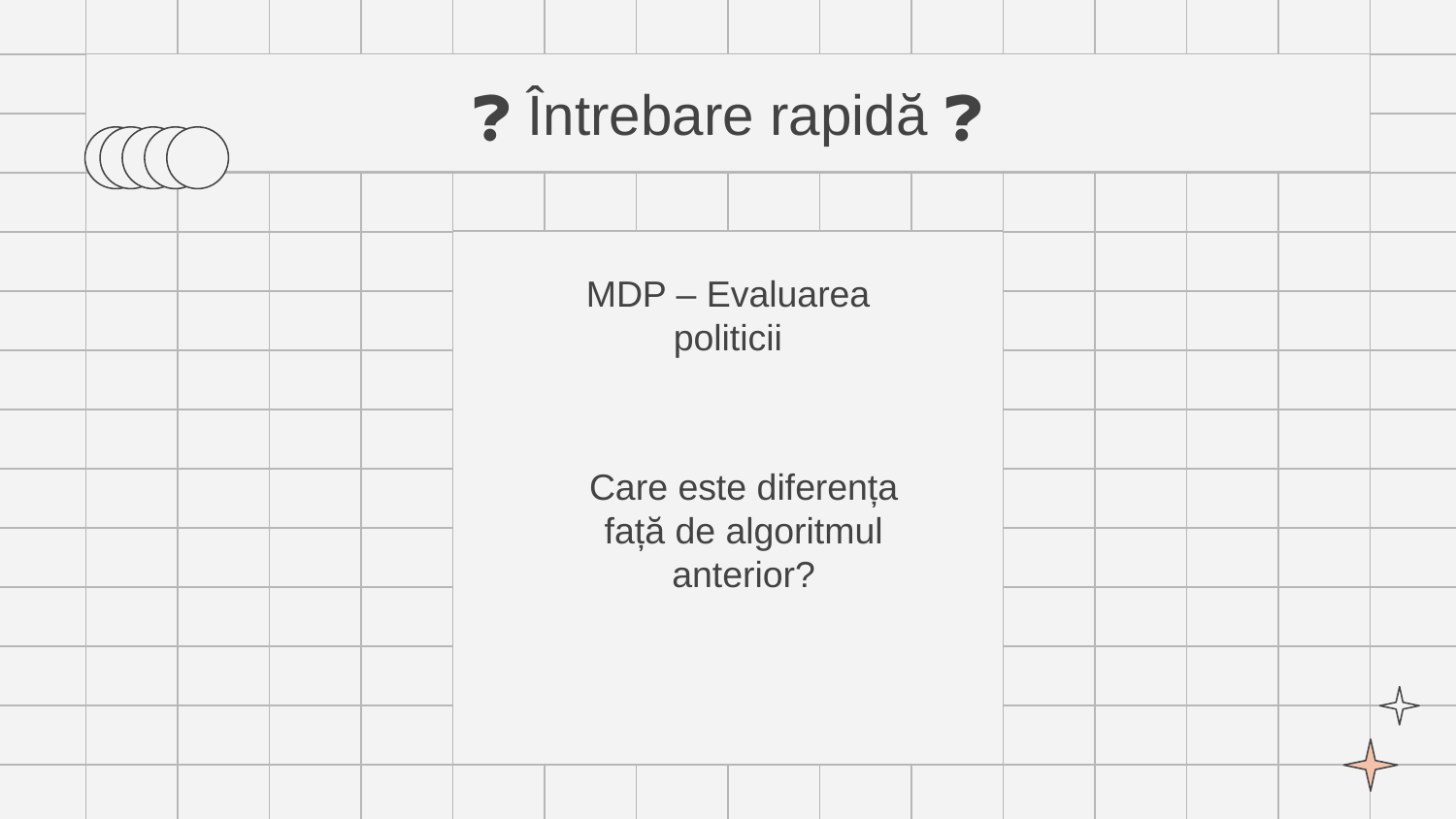

# ❓ Întrebare rapidă ❓

MDP – Evaluarea politicii
Care este diferența față de algoritmul anterior?